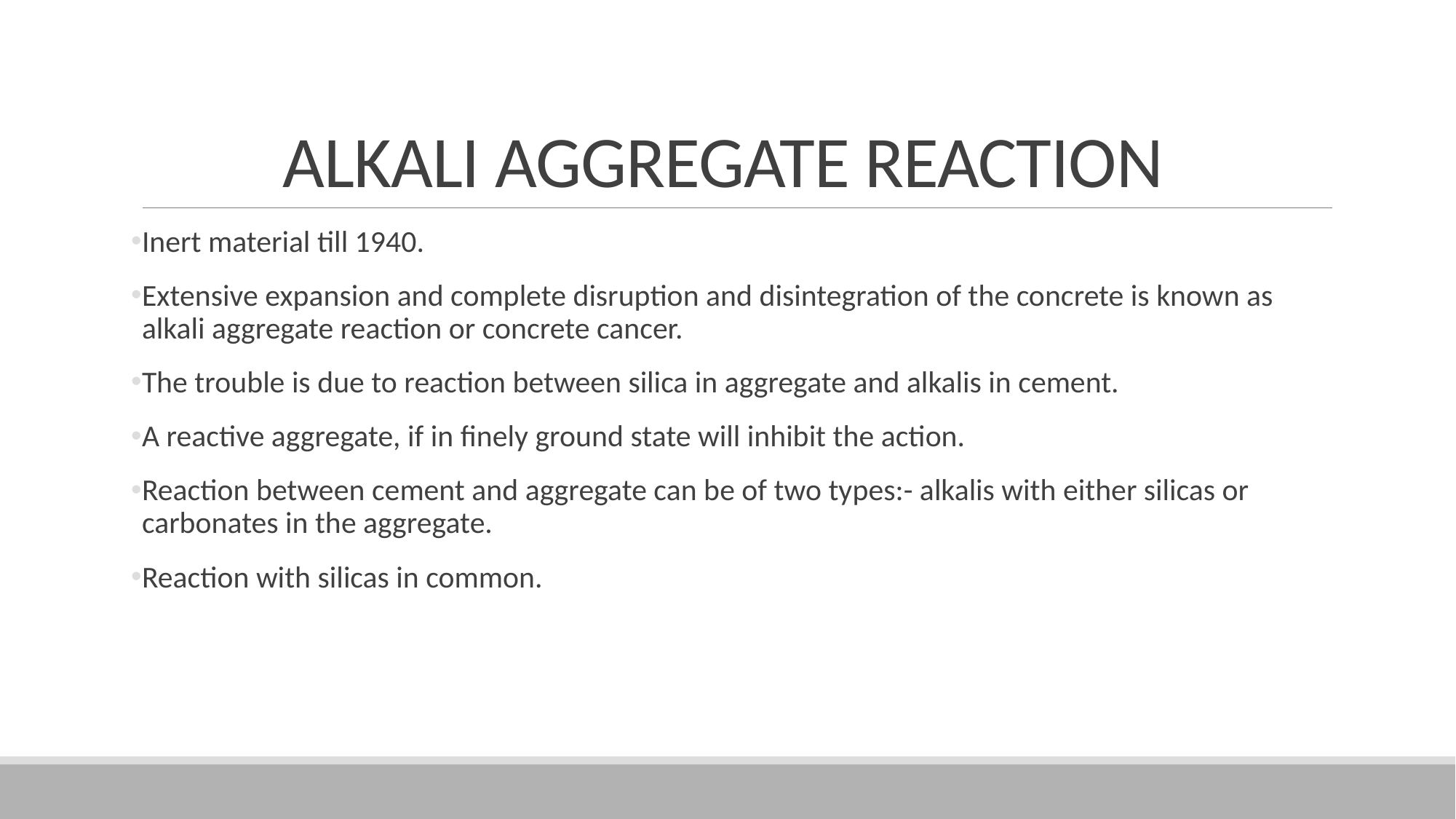

# ALKALI AGGREGATE REACTION
Inert material till 1940.
Extensive expansion and complete disruption and disintegration of the concrete is known as alkali aggregate reaction or concrete cancer.
The trouble is due to reaction between silica in aggregate and alkalis in cement.
A reactive aggregate, if in finely ground state will inhibit the action.
Reaction between cement and aggregate can be of two types:- alkalis with either silicas or carbonates in the aggregate.
Reaction with silicas in common.